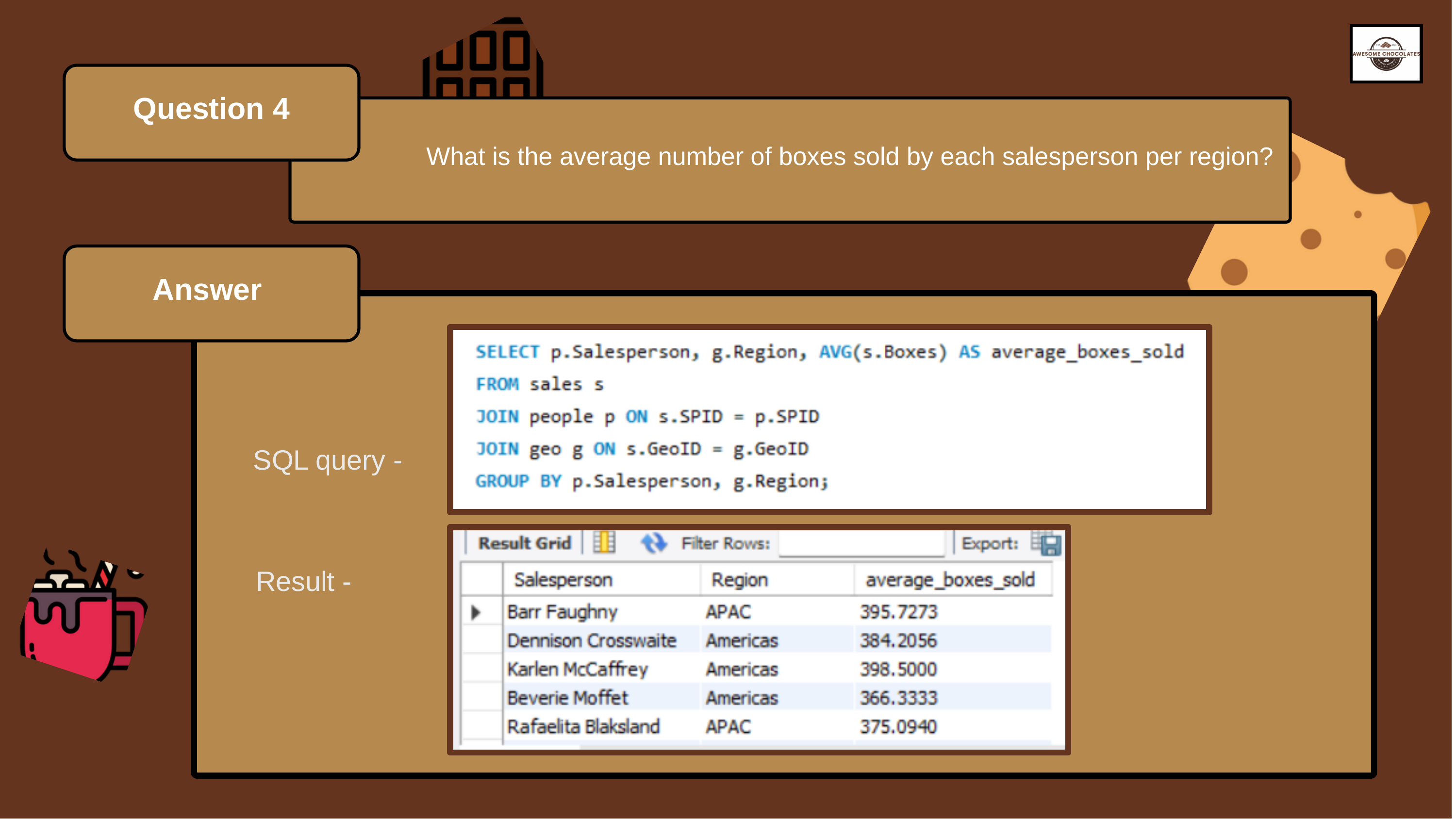

Question 4

                 What is the average number of boxes sold by each salesperson per region?

Answer

SQL query -

Result -